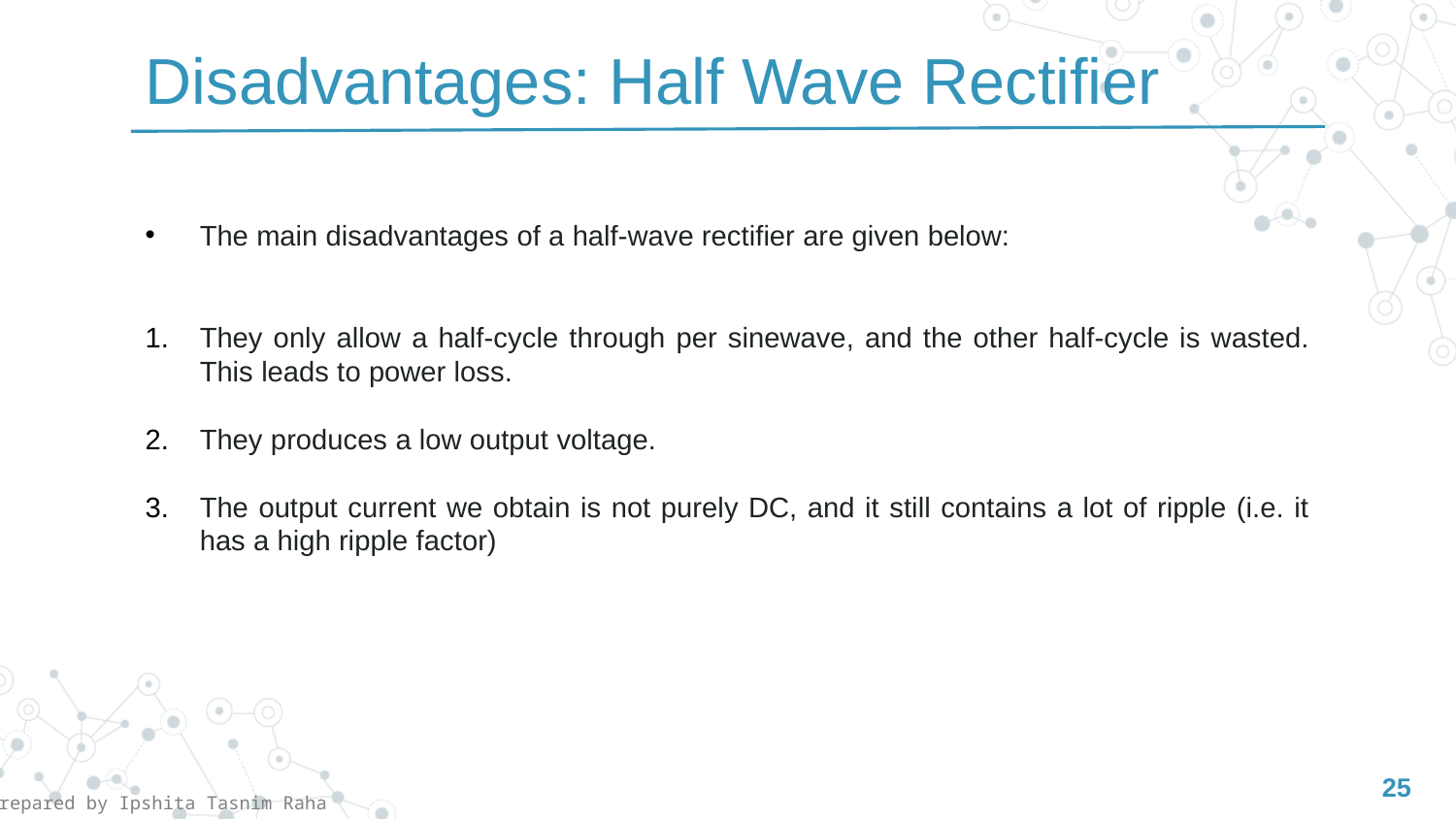

Disadvantages: Half Wave Rectifier
The main disadvantages of a half-wave rectifier are given below:

They only allow a half-cycle through per sinewave, and the other half-cycle is wasted. This leads to power loss.

They produces a low output voltage.

The output current we obtain is not purely DC, and it still contains a lot of ripple (i.e. it has a high ripple factor)
25
Prepared by Ipshita Tasnim Raha